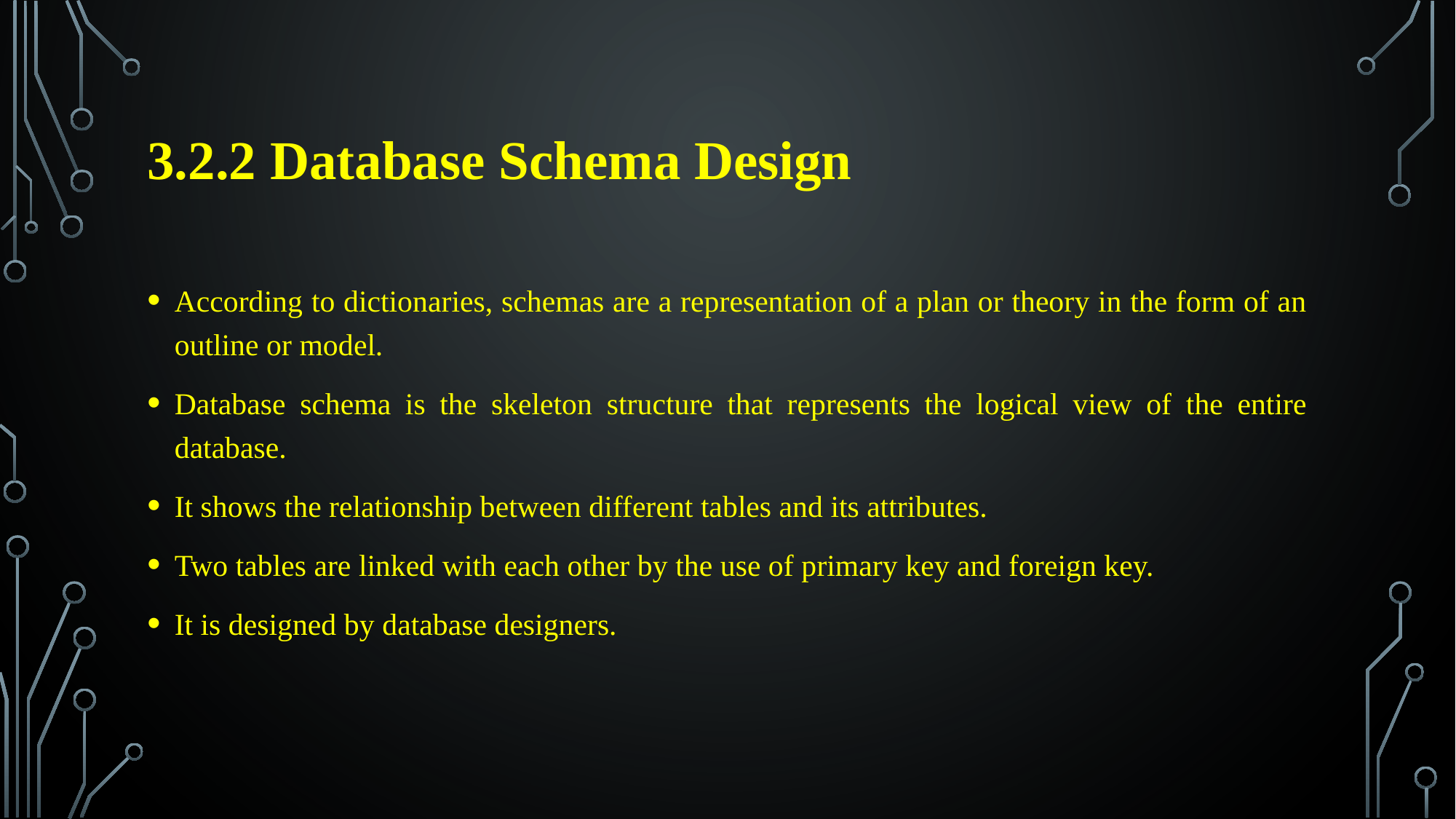

# 3.2.2 Database Schema Design
According to dictionaries, schemas are a representation of a plan or theory in the form of an outline or model.
Database schema is the skeleton structure that represents the logical view of the entire database.
It shows the relationship between different tables and its attributes.
Two tables are linked with each other by the use of primary key and foreign key.
It is designed by database designers.